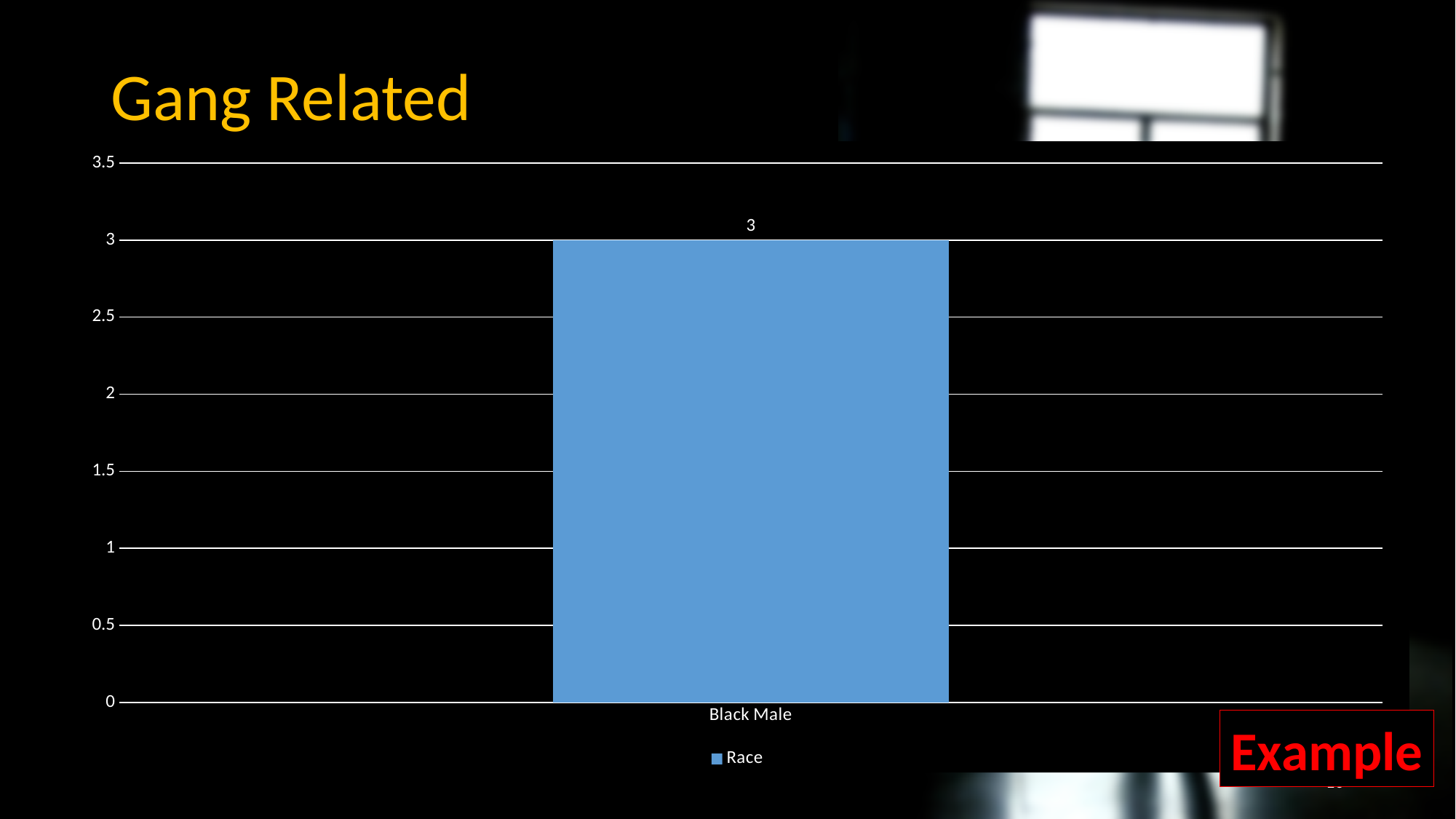

# Gang Related

### Chart

| Category | Race |
|---|---|
| Black Male | 3.0 |
Example
10